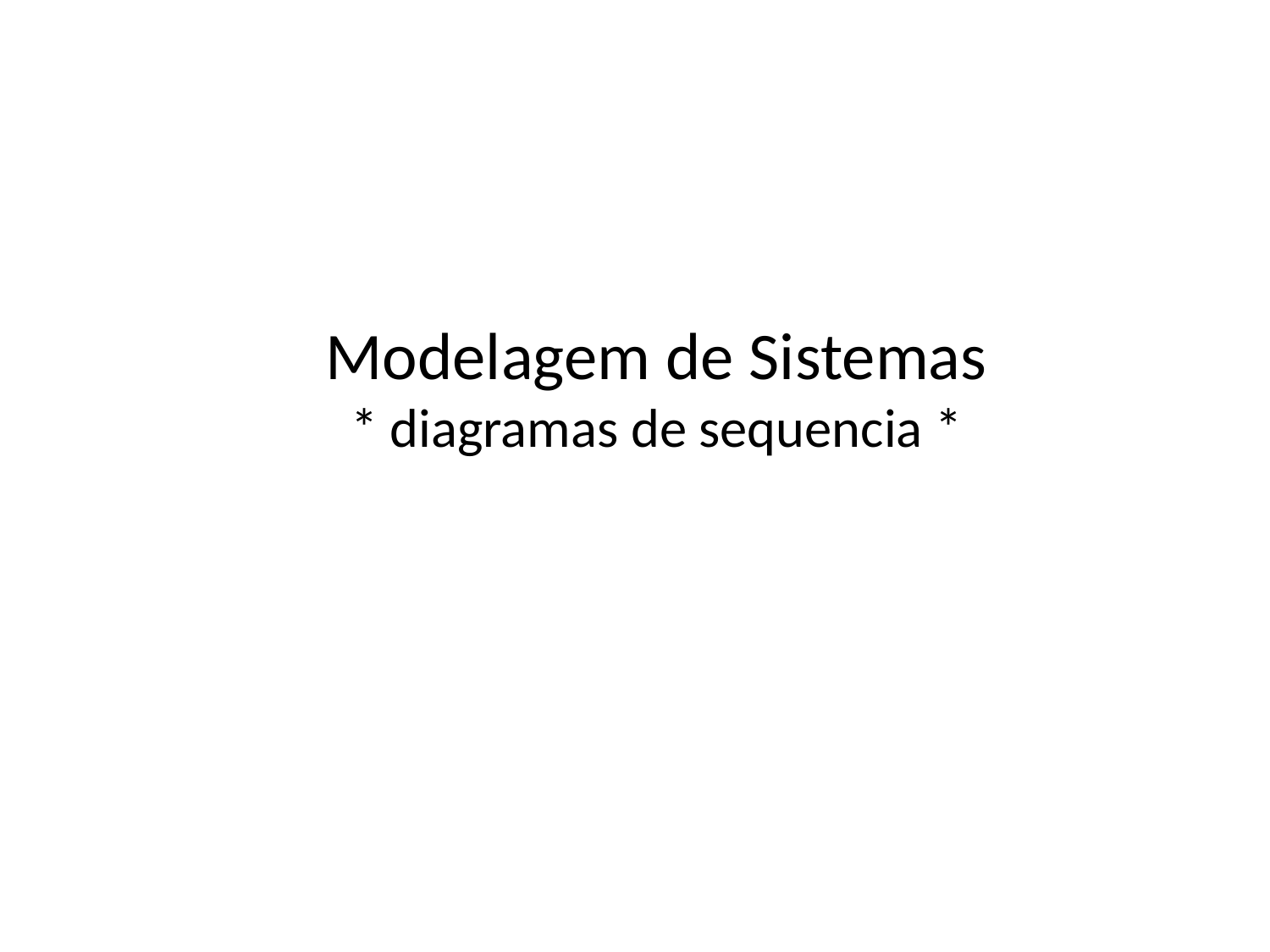

# Modelagem de Sistemas * diagramas de sequencia *